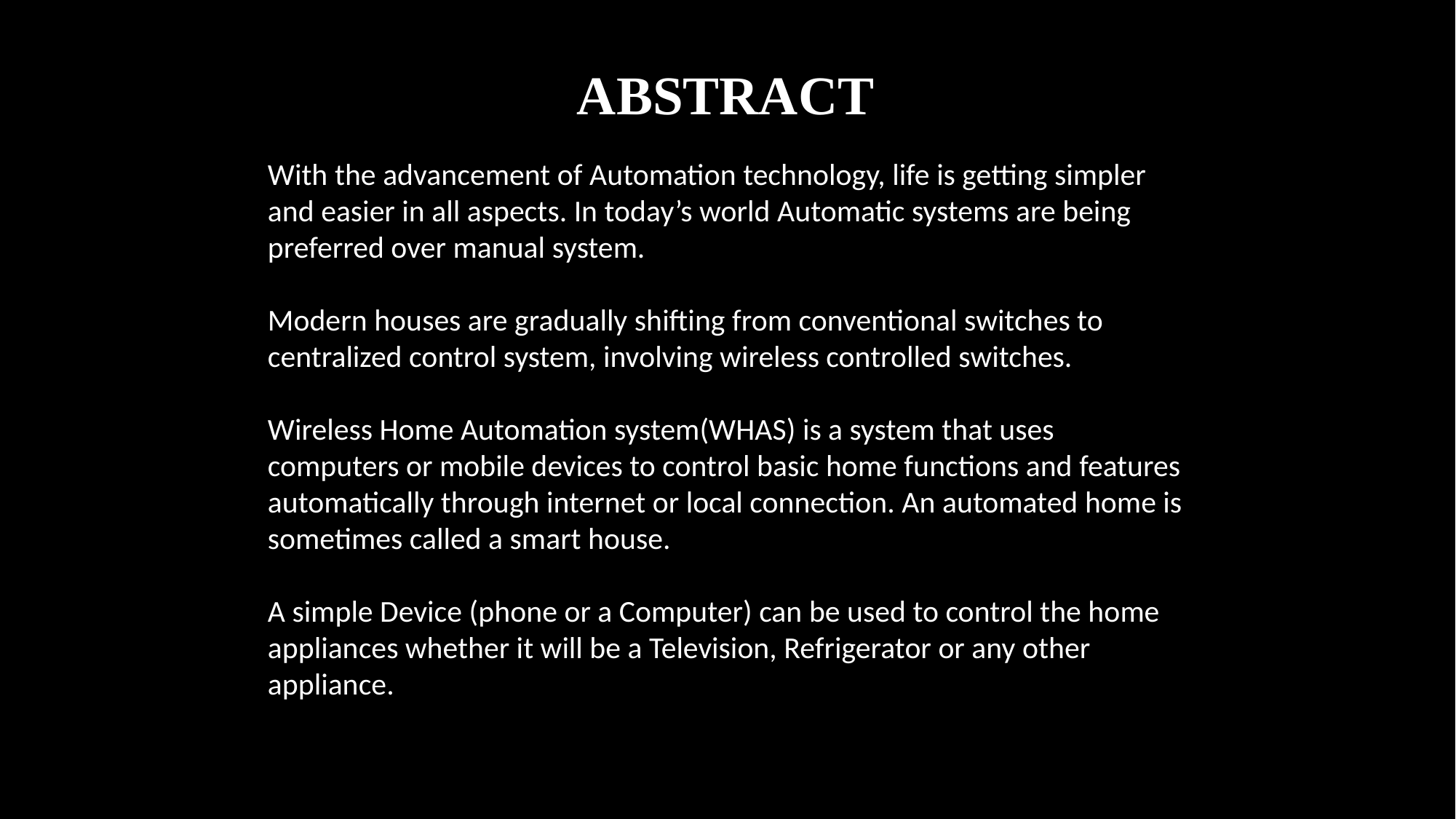

ABSTRACT
With the advancement of Automation technology, life is getting simpler and easier in all aspects. In today’s world Automatic systems are being preferred over manual system.

Modern houses are gradually shifting from conventional switches to centralized control system, involving wireless controlled switches.

Wireless Home Automation system(WHAS) is a system that uses computers or mobile devices to control basic home functions and features automatically through internet or local connection. An automated home is sometimes called a smart house.

A simple Device (phone or a Computer) can be used to control the home appliances whether it will be a Television, Refrigerator or any other appliance.